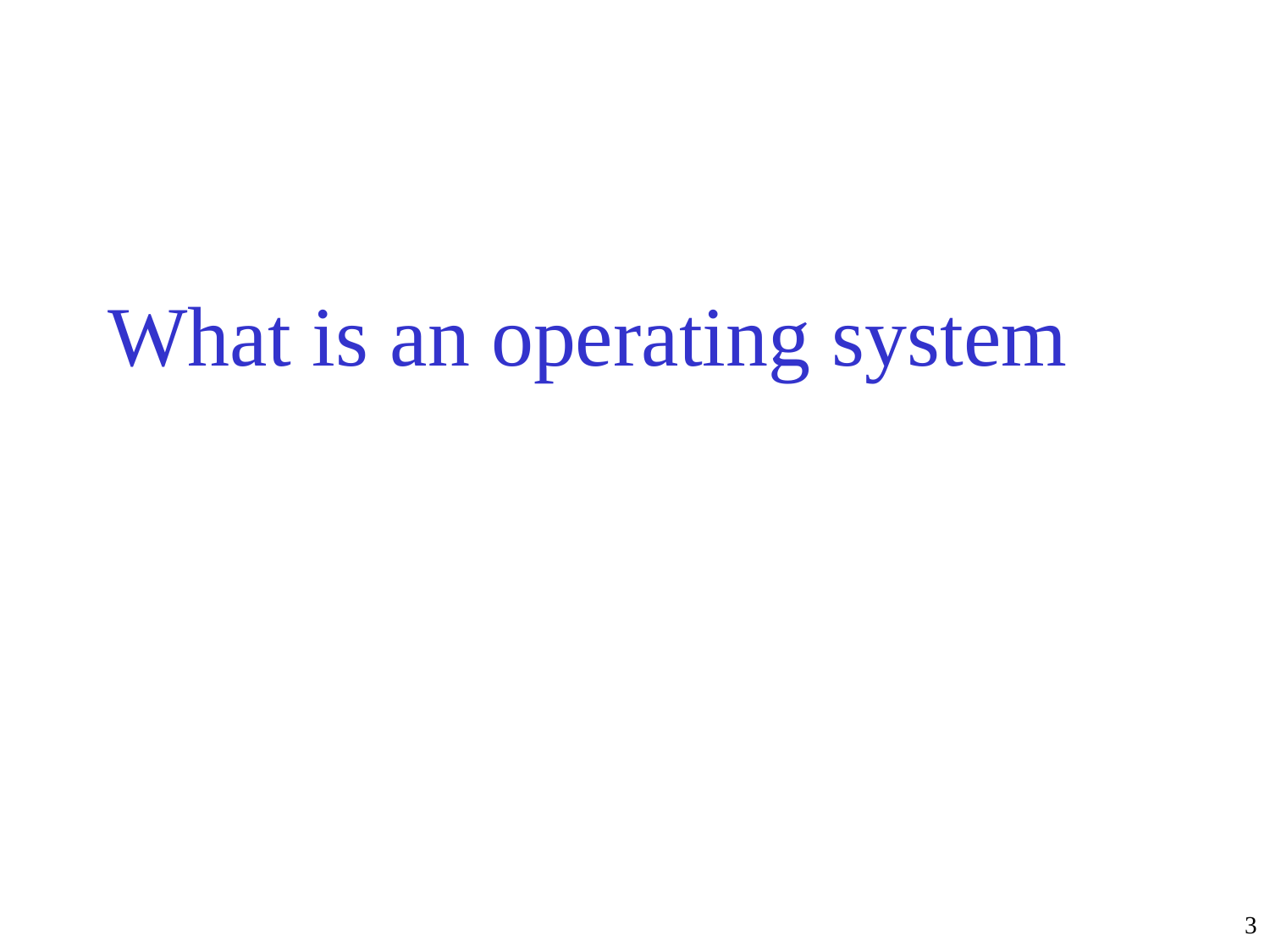

#
What is an operating system
3